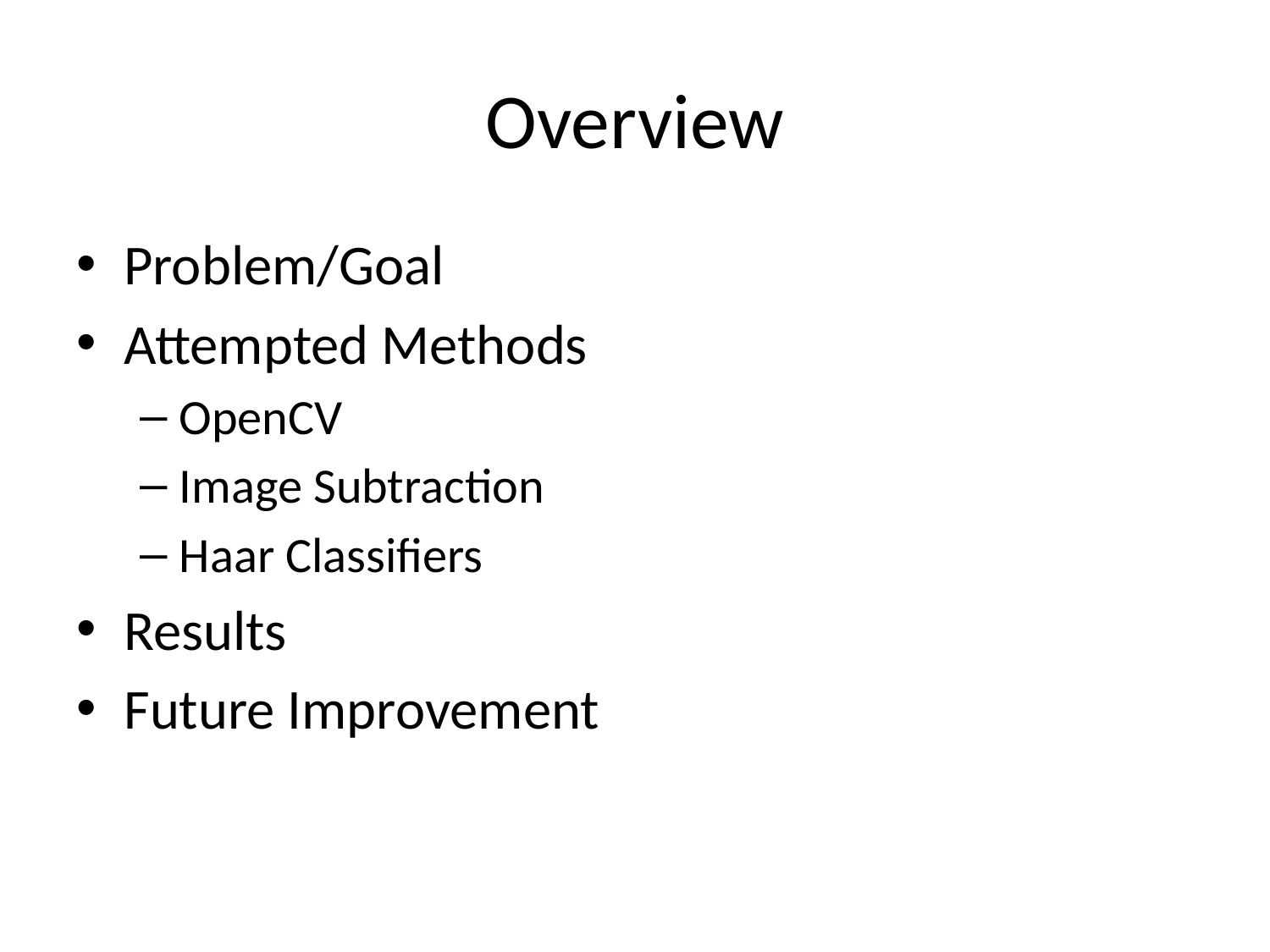

# Overview
Problem/Goal
Attempted Methods
OpenCV
Image Subtraction
Haar Classifiers
Results
Future Improvement